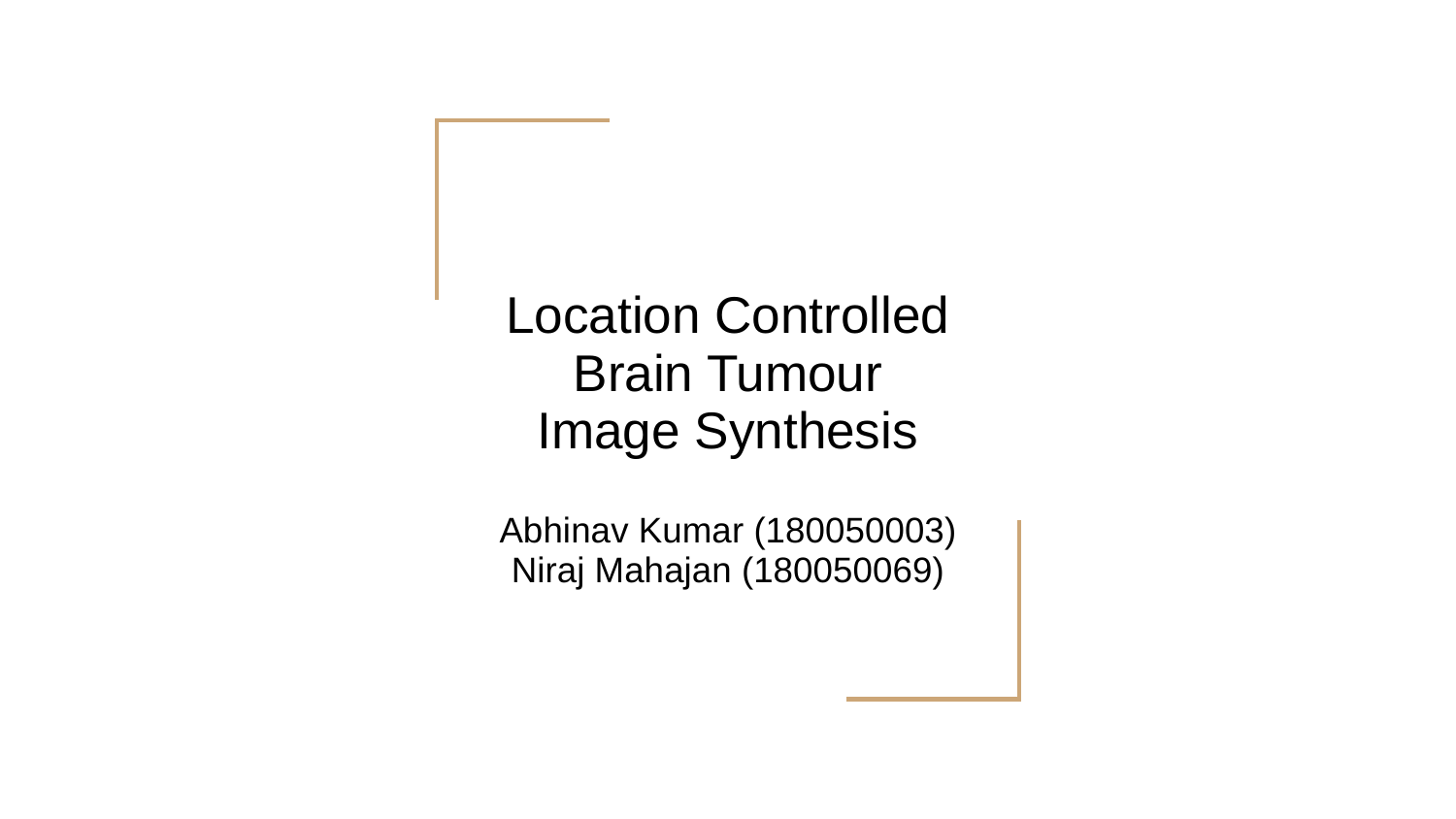

# Location Controlled Brain Tumour Image Synthesis
Abhinav Kumar (180050003)
Niraj Mahajan (180050069)